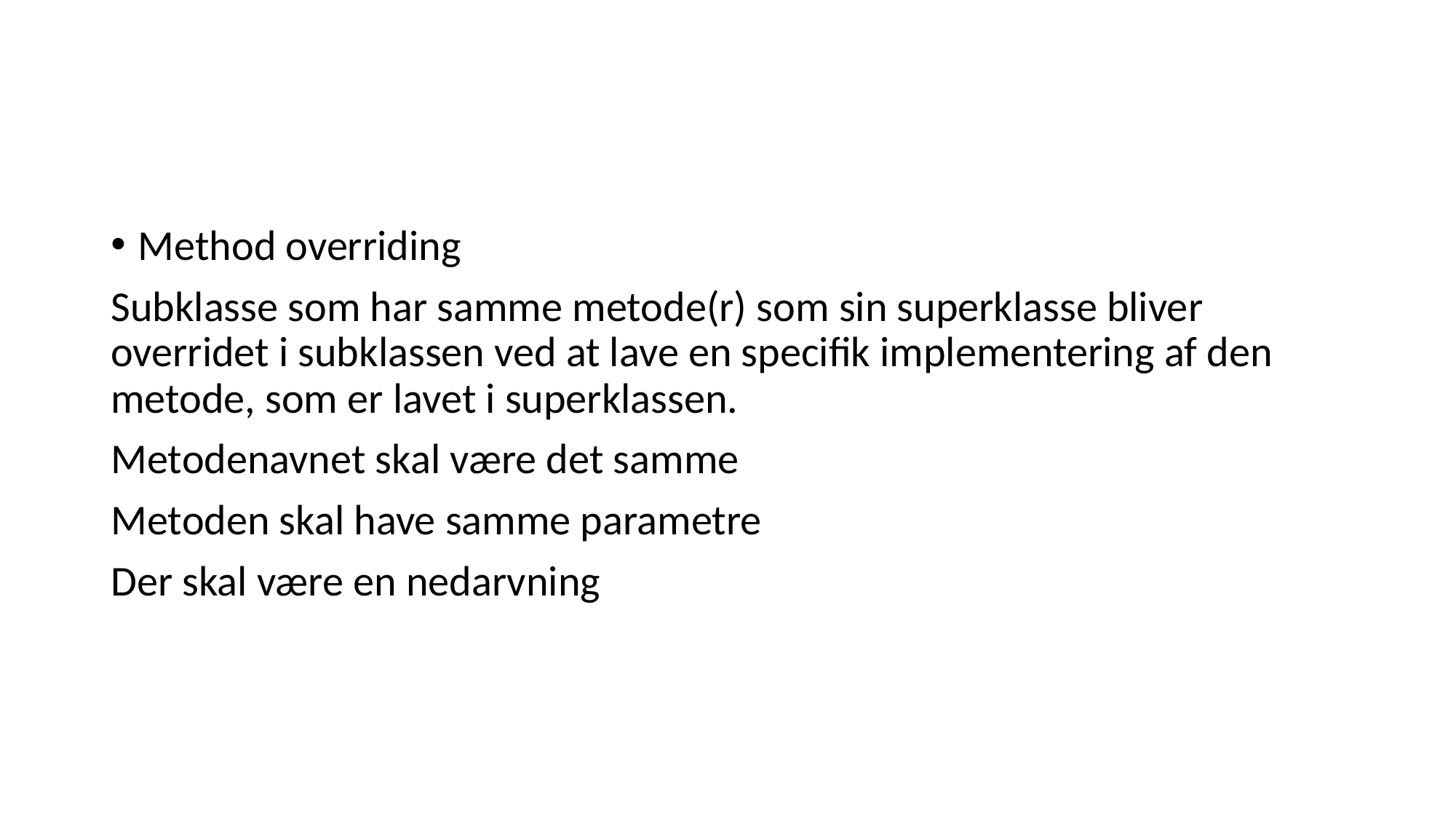

#
Method overriding
Subklasse som har samme metode(r) som sin superklasse bliver overridet i subklassen ved at lave en specifik implementering af den metode, som er lavet i superklassen.
Metodenavnet skal være det samme
Metoden skal have samme parametre
Der skal være en nedarvning